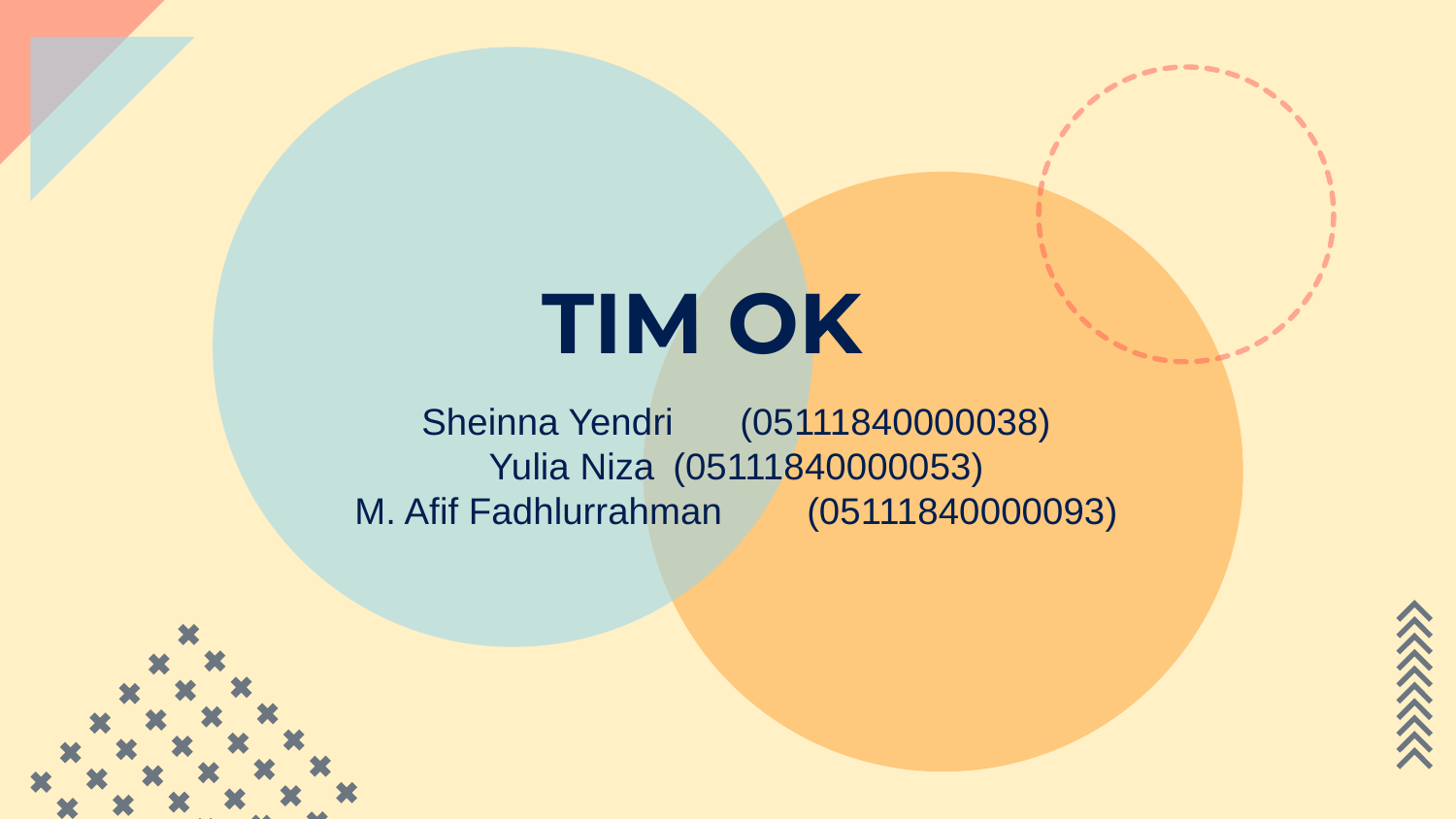

TIM OK
Sheinna Yendri 	(05111840000038)
Yulia Niza 		(05111840000053)
M. Afif Fadhlurrahman 	(05111840000093)